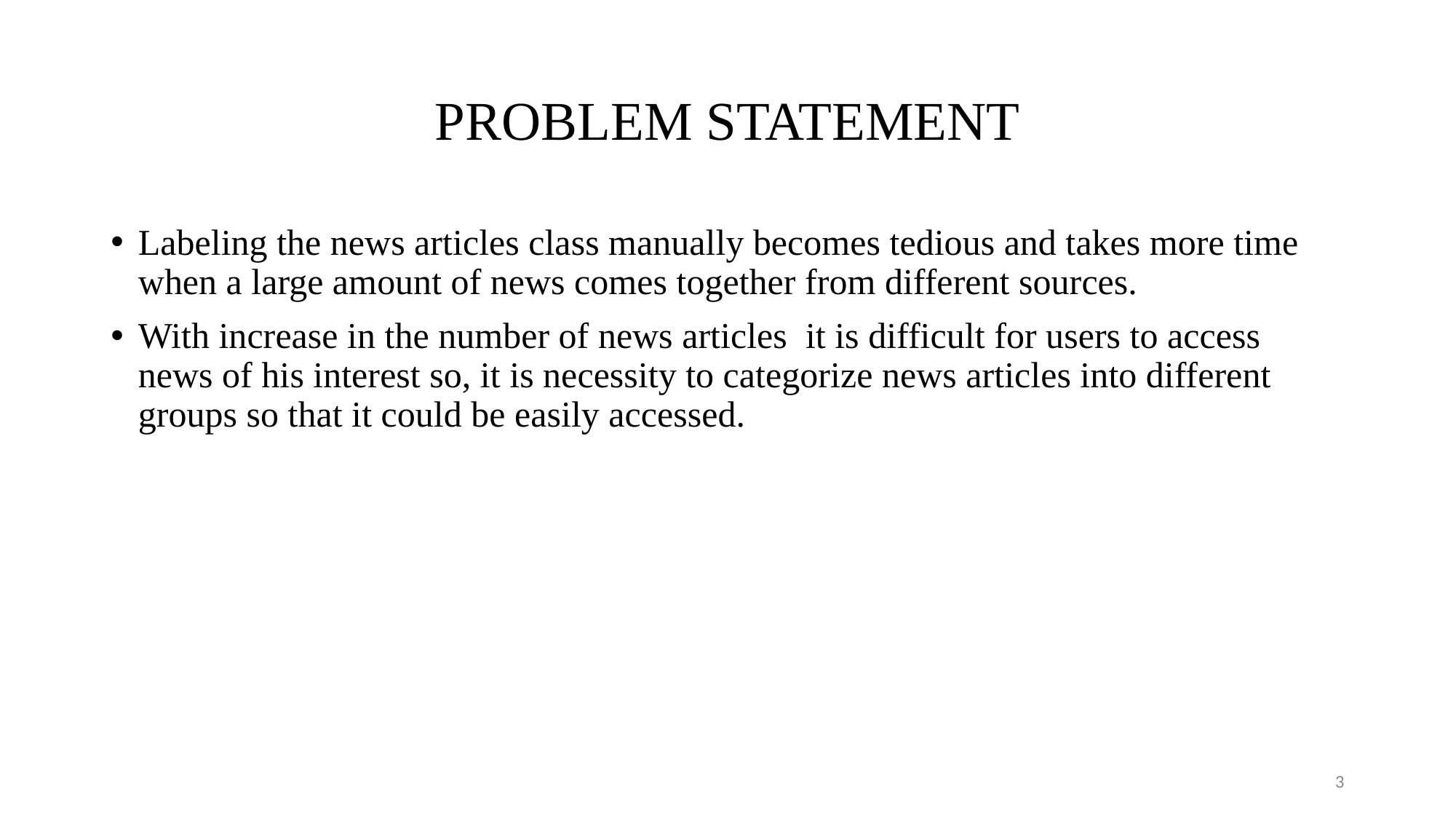

# PROBLEM STATEMENT
Labeling the news articles class manually becomes tedious and takes more time when a large amount of news comes together from different sources.
With increase in the number of news articles  it is difficult for users to access news of his interest so, it is necessity to categorize news articles into different groups so that it could be easily accessed.
3